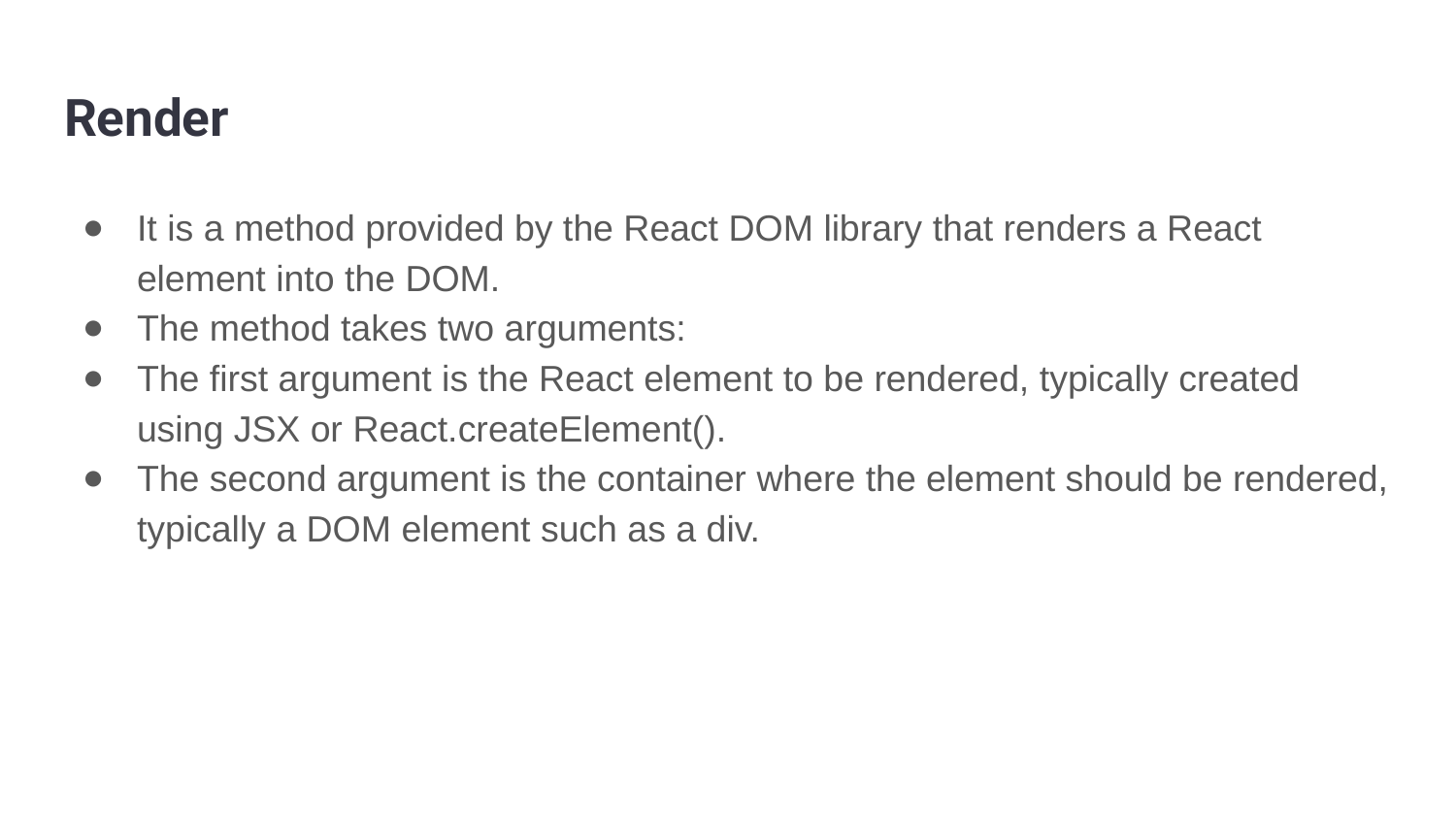

# Render
It is a method provided by the React DOM library that renders a React element into the DOM.
The method takes two arguments:
The first argument is the React element to be rendered, typically created using JSX or React.createElement().
The second argument is the container where the element should be rendered, typically a DOM element such as a div.